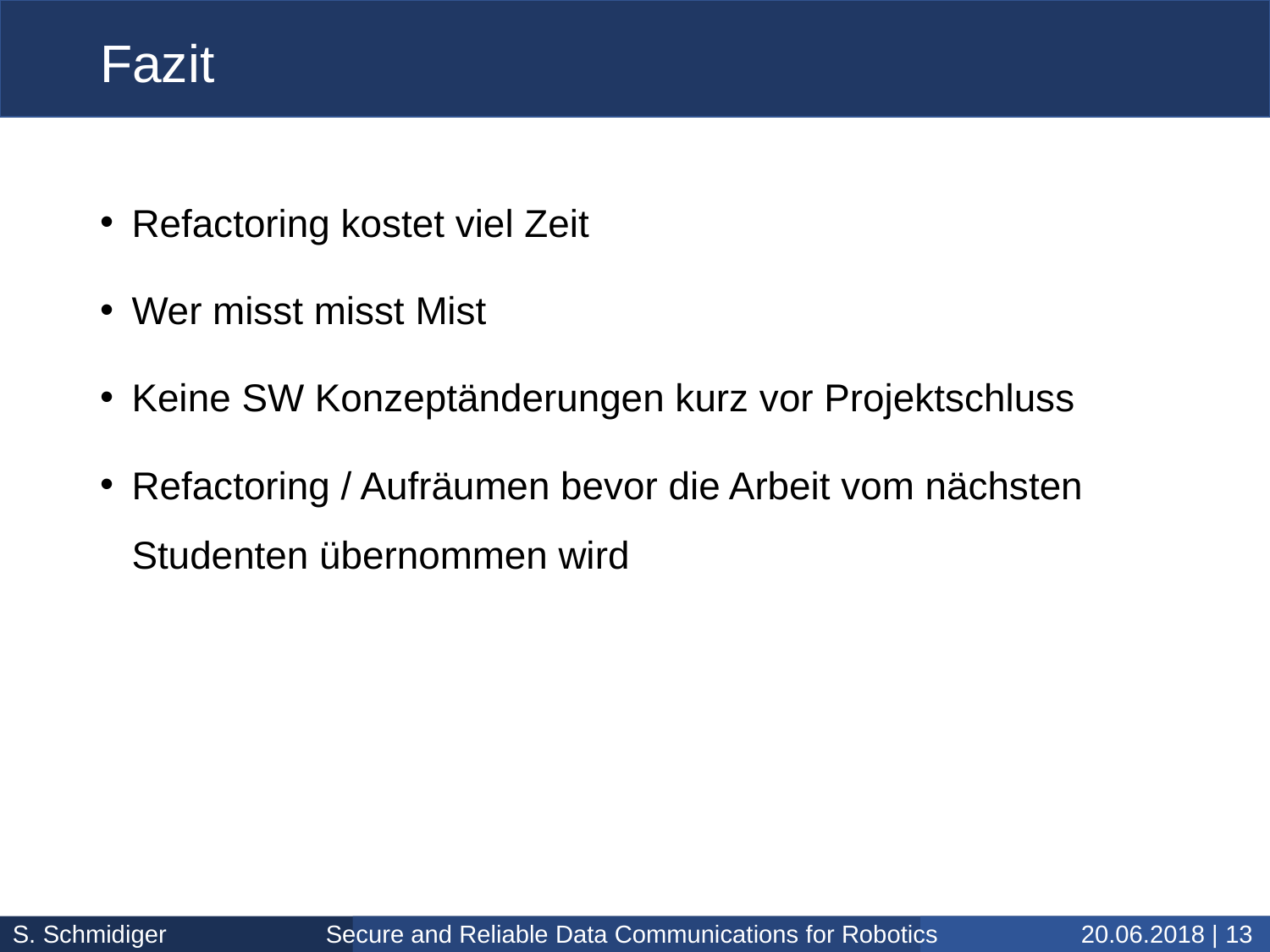

# Fazit
Refactoring kostet viel Zeit
Wer misst misst Mist
Keine SW Konzeptänderungen kurz vor Projektschluss
Refactoring / Aufräumen bevor die Arbeit vom nächsten Studenten übernommen wird
S. Schmidiger
20.06.2018 | 13